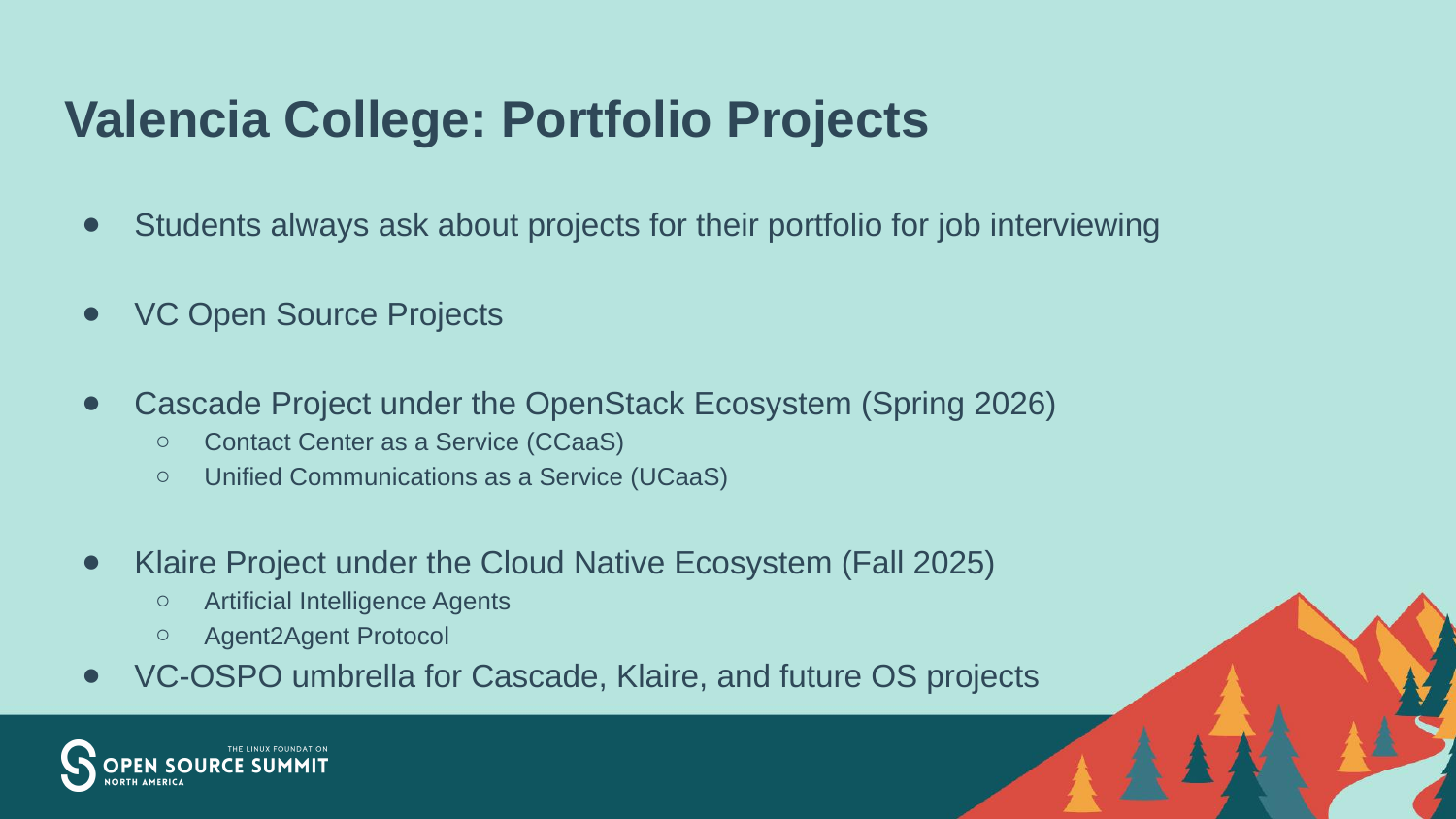

# Valencia College: Portfolio Projects
Students always ask about projects for their portfolio for job interviewing

VC Open Source Projects

Cascade Project under the OpenStack Ecosystem (Spring 2026)
Contact Center as a Service (CCaaS)
Unified Communications as a Service (UCaaS)

Klaire Project under the Cloud Native Ecosystem (Fall 2025)
Artificial Intelligence Agents
Agent2Agent Protocol
VC-OSPO umbrella for Cascade, Klaire, and future OS projects